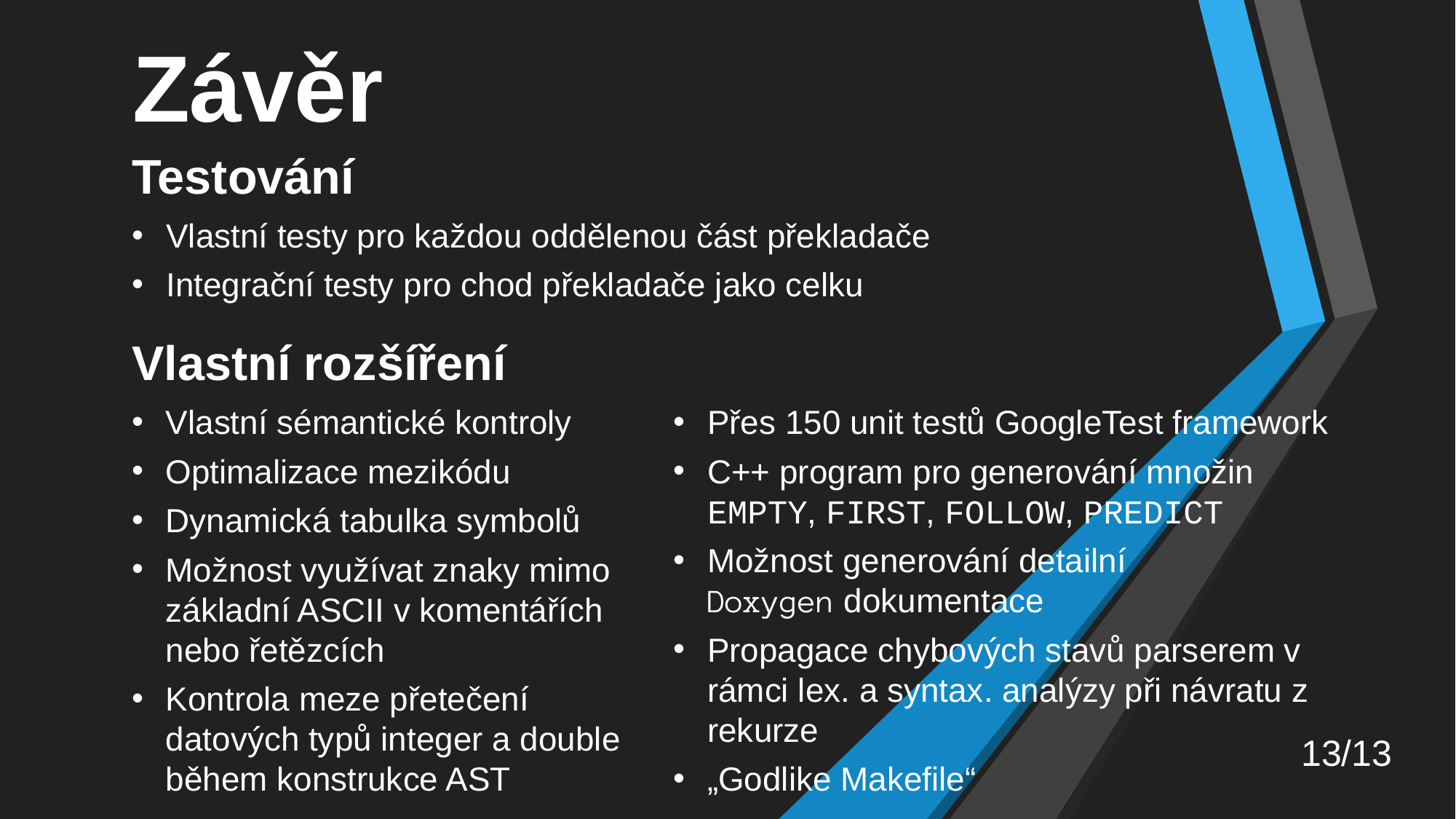

# Závěr
Testování
Vlastní testy pro každou oddělenou část překladače
Integrační testy pro chod překladače jako celku
Vlastní rozšíření
Vlastní sémantické kontroly
Optimalizace mezikódu
Dynamická tabulka symbolů
Možnost využívat znaky mimo základní ASCII v komentářích nebo řetězcích
Kontrola meze přetečení datových typů integer a double během konstrukce AST
Přes 150 unit testů GoogleTest framework
C++ program pro generování množin
EMPTY, FIRST, FOLLOW, PREDICT
Možnost generování detailní
Doxygen dokumentace
Propagace chybových stavů parserem v rámci lex. a syntax. analýzy při návratu z rekurze
„Godlike Makefile“
13/13